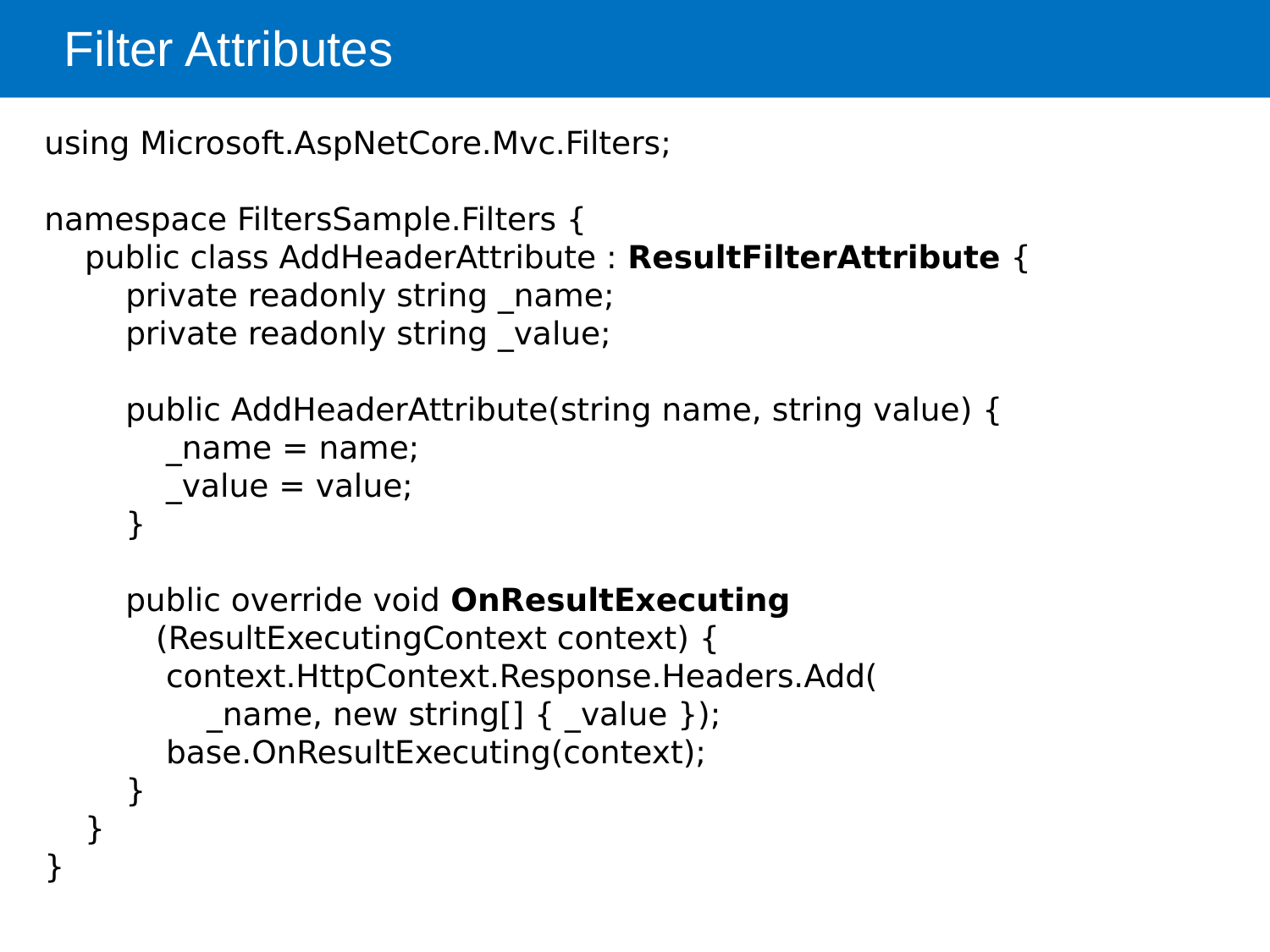

# Filter Attributes
using Microsoft.AspNetCore.Mvc.Filters;

namespace FiltersSample.Filters {
    public class AddHeaderAttribute : ResultFilterAttribute {
        private readonly string _name;
        private readonly string _value;

        public AddHeaderAttribute(string name, string value) {
            _name = name;
            _value = value;
        }

        public override void OnResultExecuting
           (ResultExecutingContext context) {
            context.HttpContext.Response.Headers.Add(
                _name, new string[] { _value });
            base.OnResultExecuting(context);
        }
    }
}